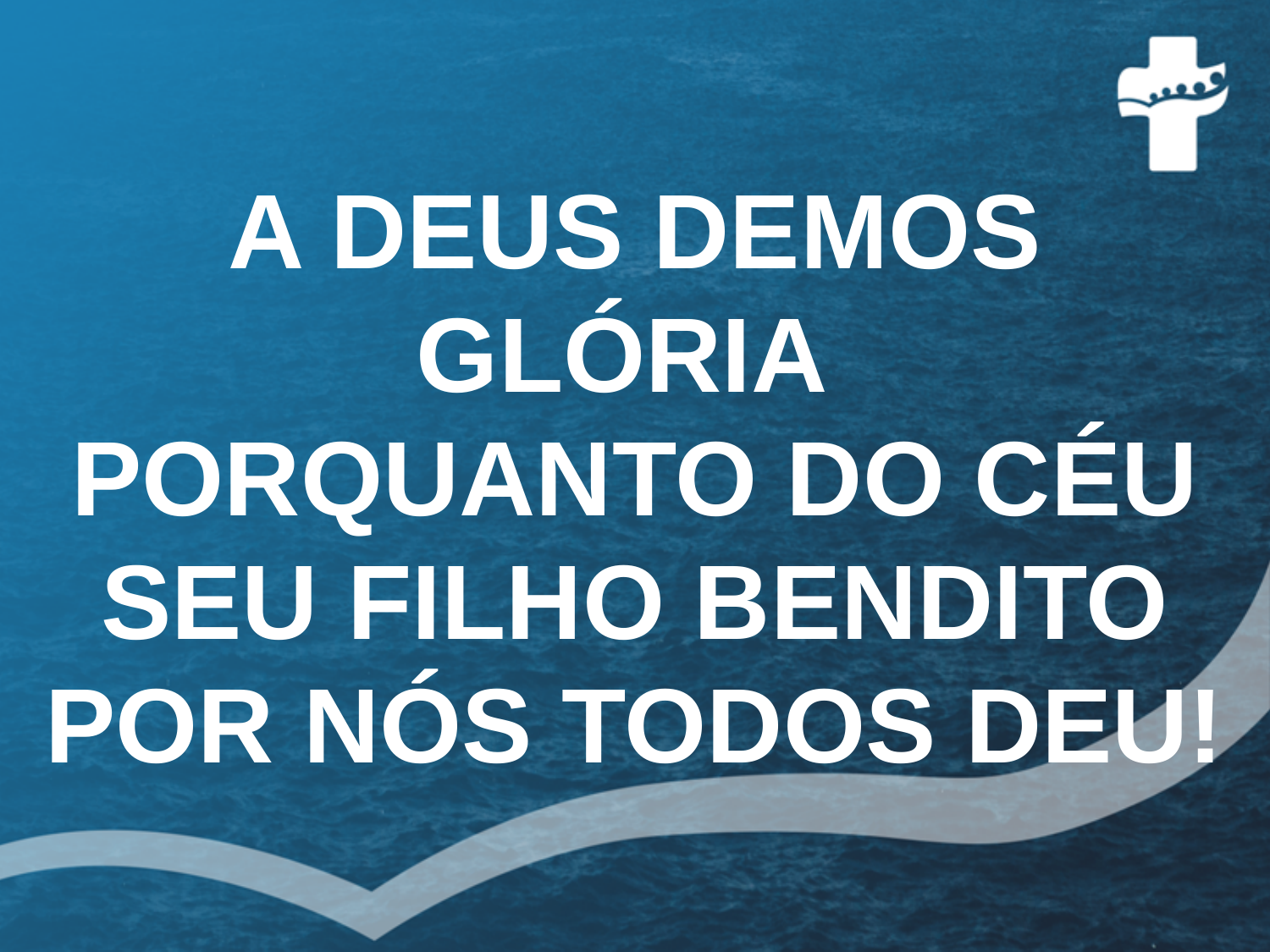

# A DEUS DEMOS GLÓRIA PORQUANTO DO CÉU SEU FILHO BENDITO POR NÓS TODOS DEU!